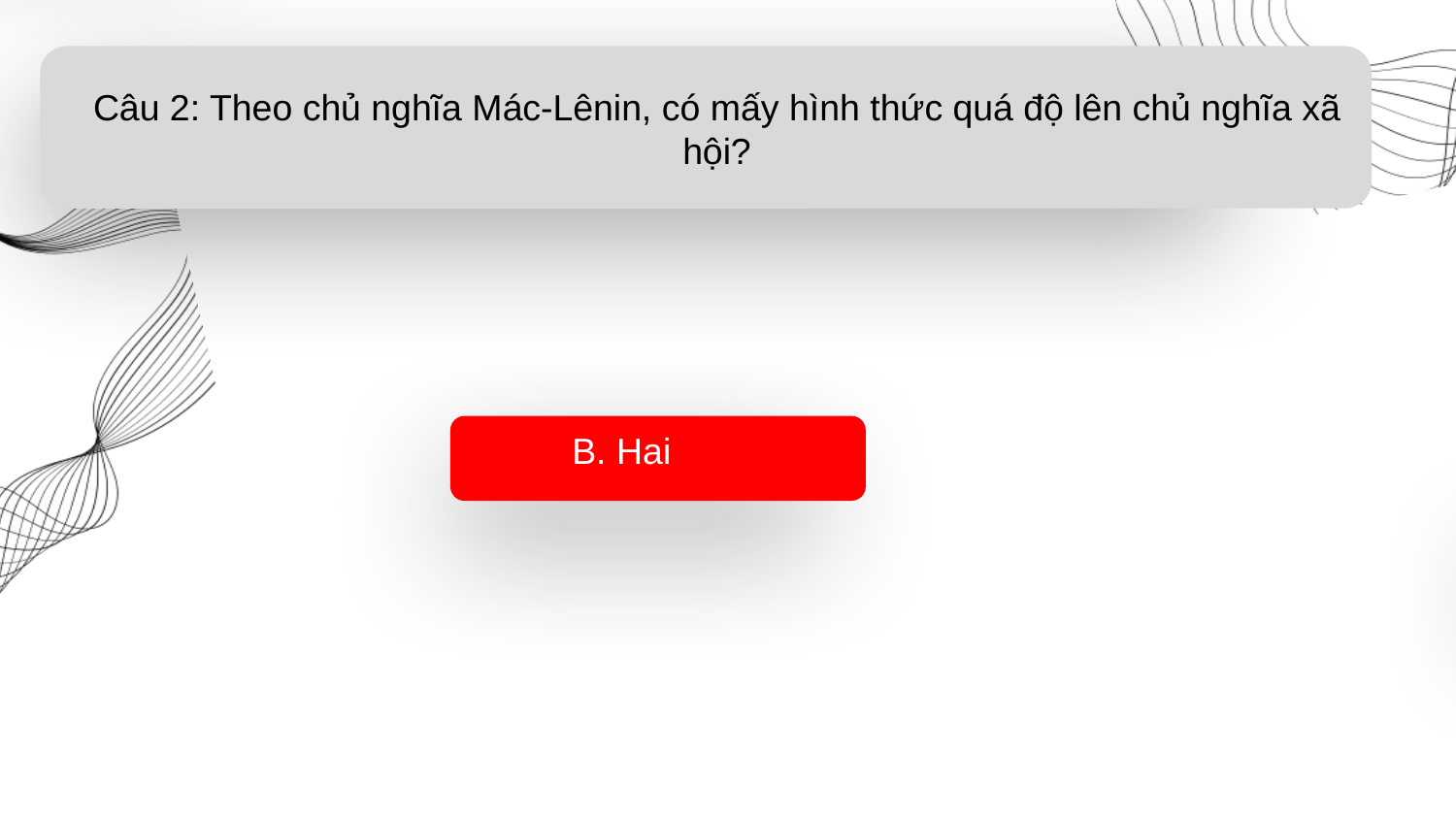

Nhiệm vụ của thời kỳ quá độ lên CNXH ở Việt Nam

A. Một

Câu 2: Theo chủ nghĩa Mác-Lênin, có mấy hình thức quá độ lên chủ nghĩa xã hội?

Những thuận và khó khăn của Việt Nam

B. Hai

 D. Bốn

 C. Ba